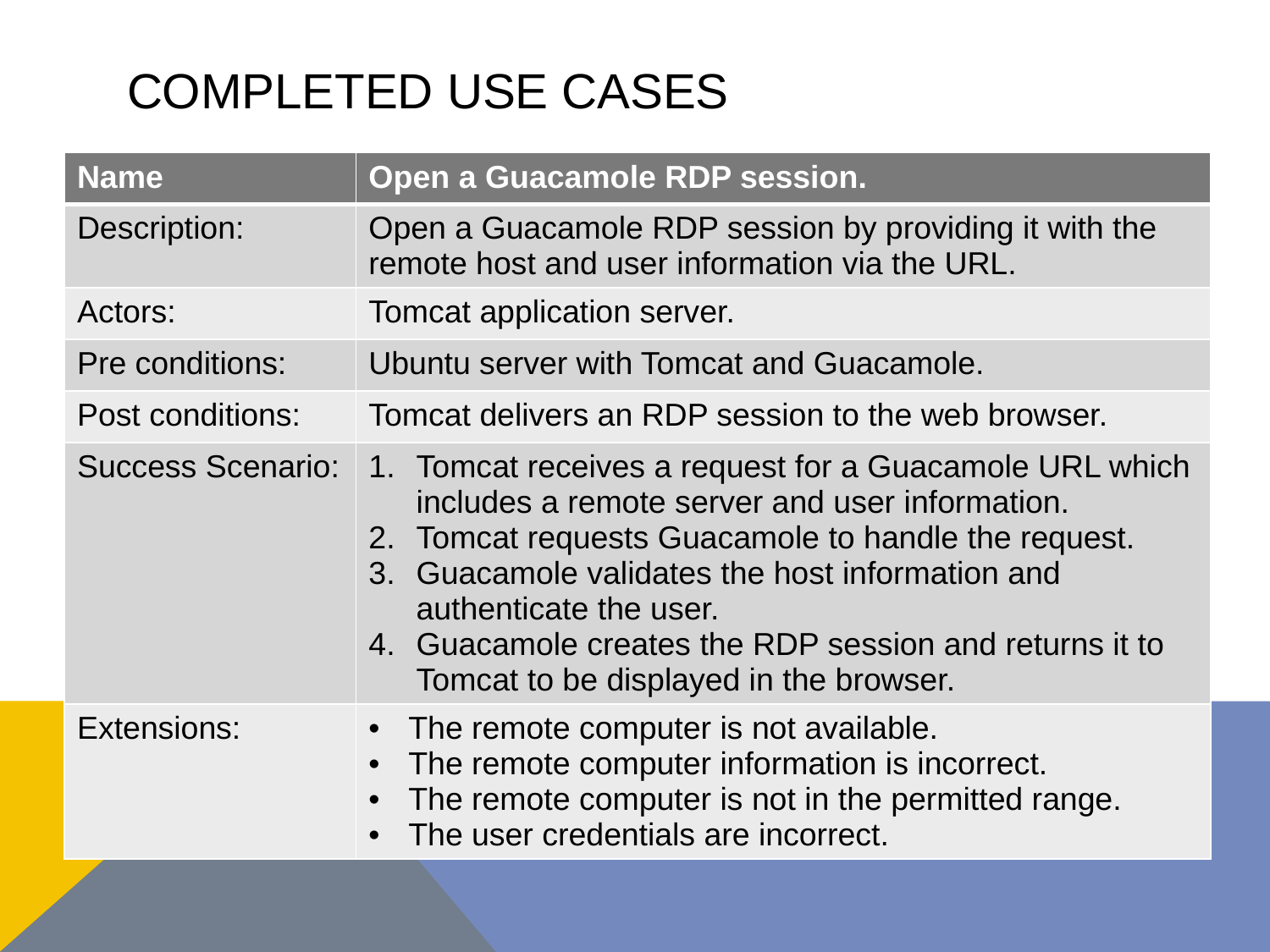

# Completed Use Cases
| Name | Open a Guacamole RDP session. |
| --- | --- |
| Description: | Open a Guacamole RDP session by providing it with the remote host and user information via the URL. |
| Actors: | Tomcat application server. |
| Pre conditions: | Ubuntu server with Tomcat and Guacamole. |
| Post conditions: | Tomcat delivers an RDP session to the web browser. |
| Success Scenario: | Tomcat receives a request for a Guacamole URL which includes a remote server and user information. Tomcat requests Guacamole to handle the request. Guacamole validates the host information and authenticate the user. Guacamole creates the RDP session and returns it to Tomcat to be displayed in the browser. |
| Extensions: | The remote computer is not available. The remote computer information is incorrect. The remote computer is not in the permitted range. The user credentials are incorrect. |